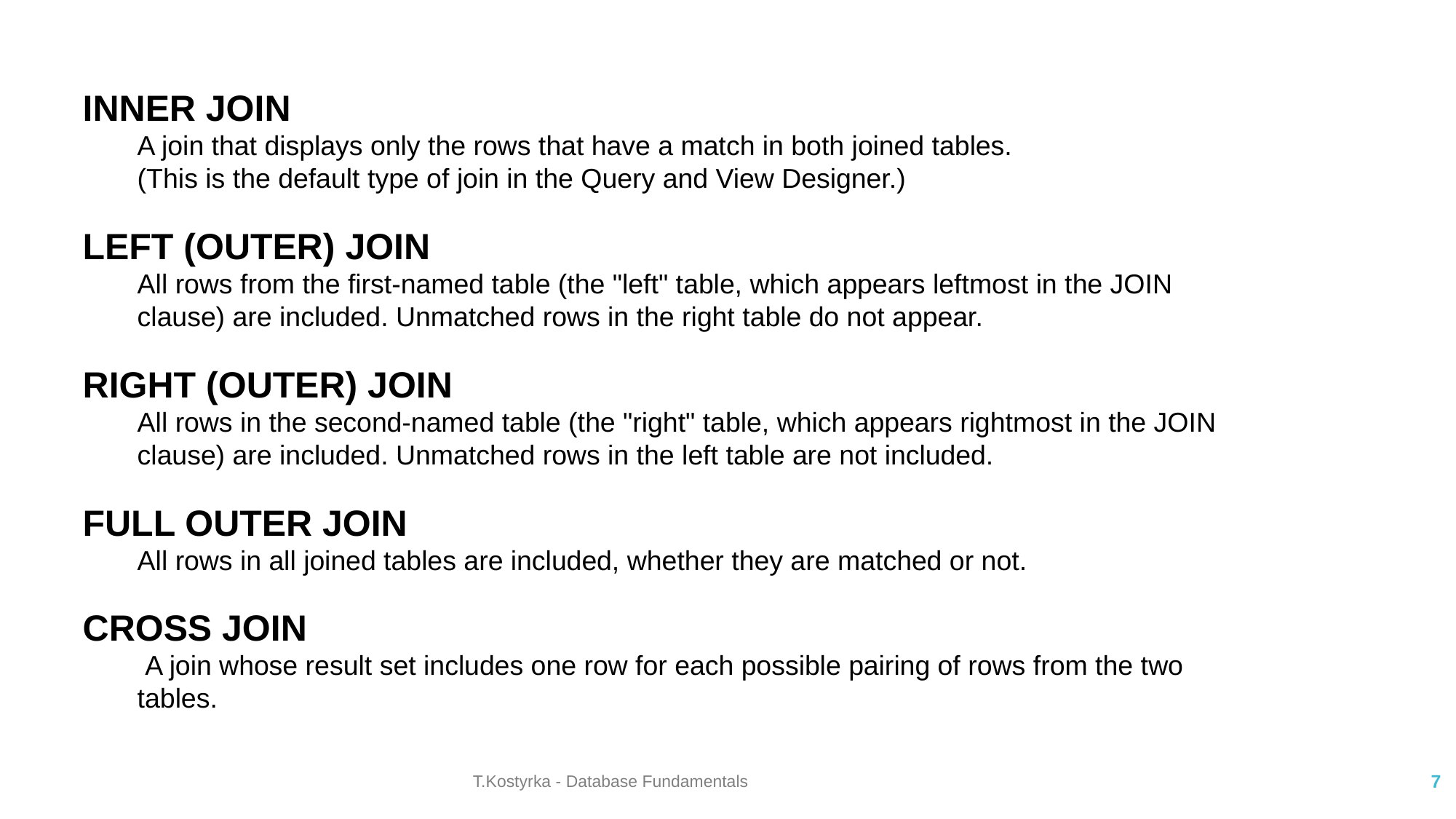

INNER JOIN
A join that displays only the rows that have a match in both joined tables.
(This is the default type of join in the Query and View Designer.)
LEFT (OUTER) JOIN
All rows from the first-named table (the "left" table, which appears leftmost in the JOIN clause) are included. Unmatched rows in the right table do not appear.
RIGHT (OUTER) JOIN
All rows in the second-named table (the "right" table, which appears rightmost in the JOIN clause) are included. Unmatched rows in the left table are not included.
FULL OUTER JOIN
All rows in all joined tables are included, whether they are matched or not.
CROSS JOIN
 A join whose result set includes one row for each possible pairing of rows from the two tables.
T.Kostyrka - Database Fundamentals
7